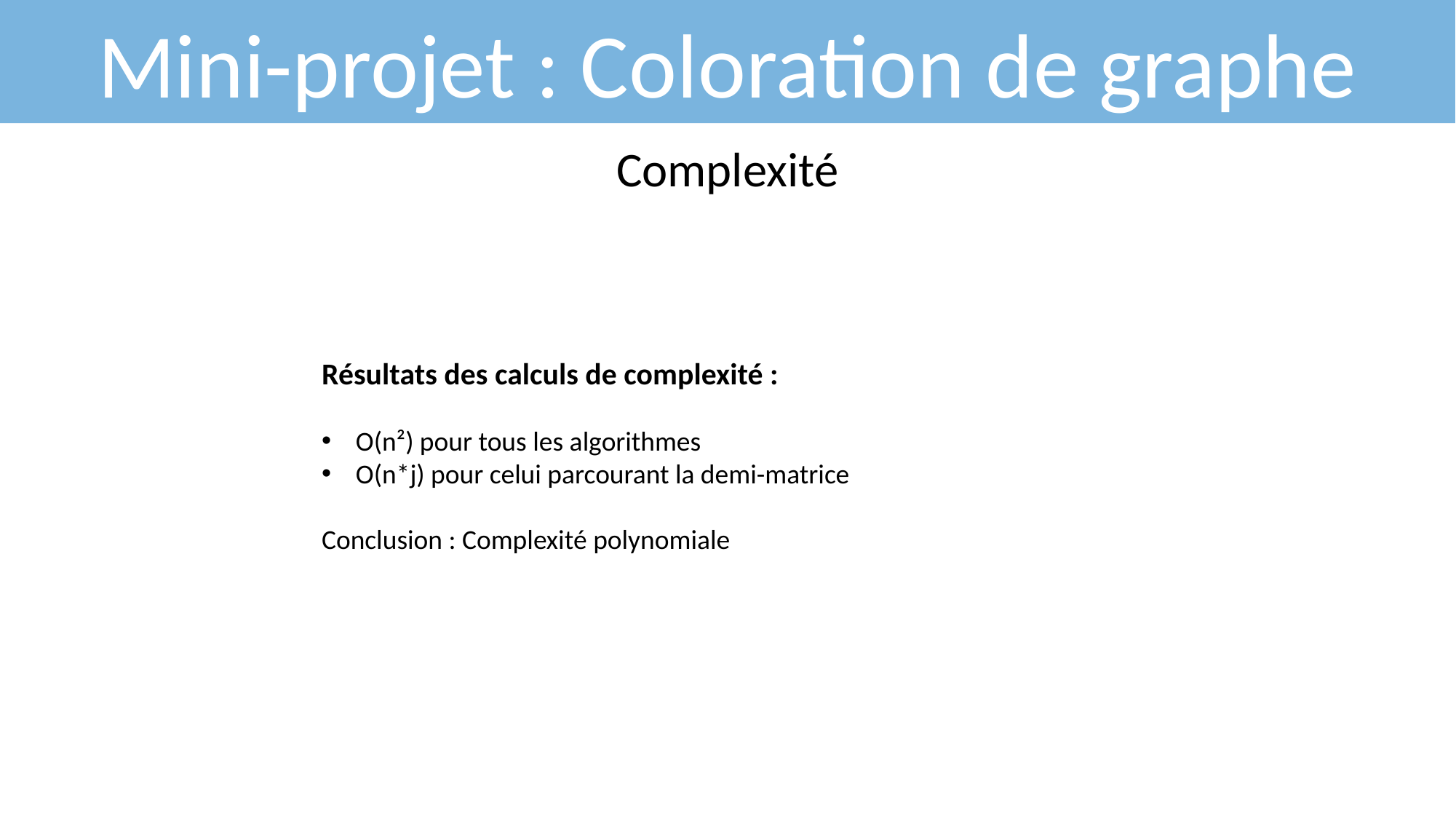

# Mini-projet : Coloration de graphe
Complexité
Résultats des calculs de complexité :

O(n²) pour tous les algorithmes
O(n*j) pour celui parcourant la demi-matrice

Conclusion : Complexité polynomiale